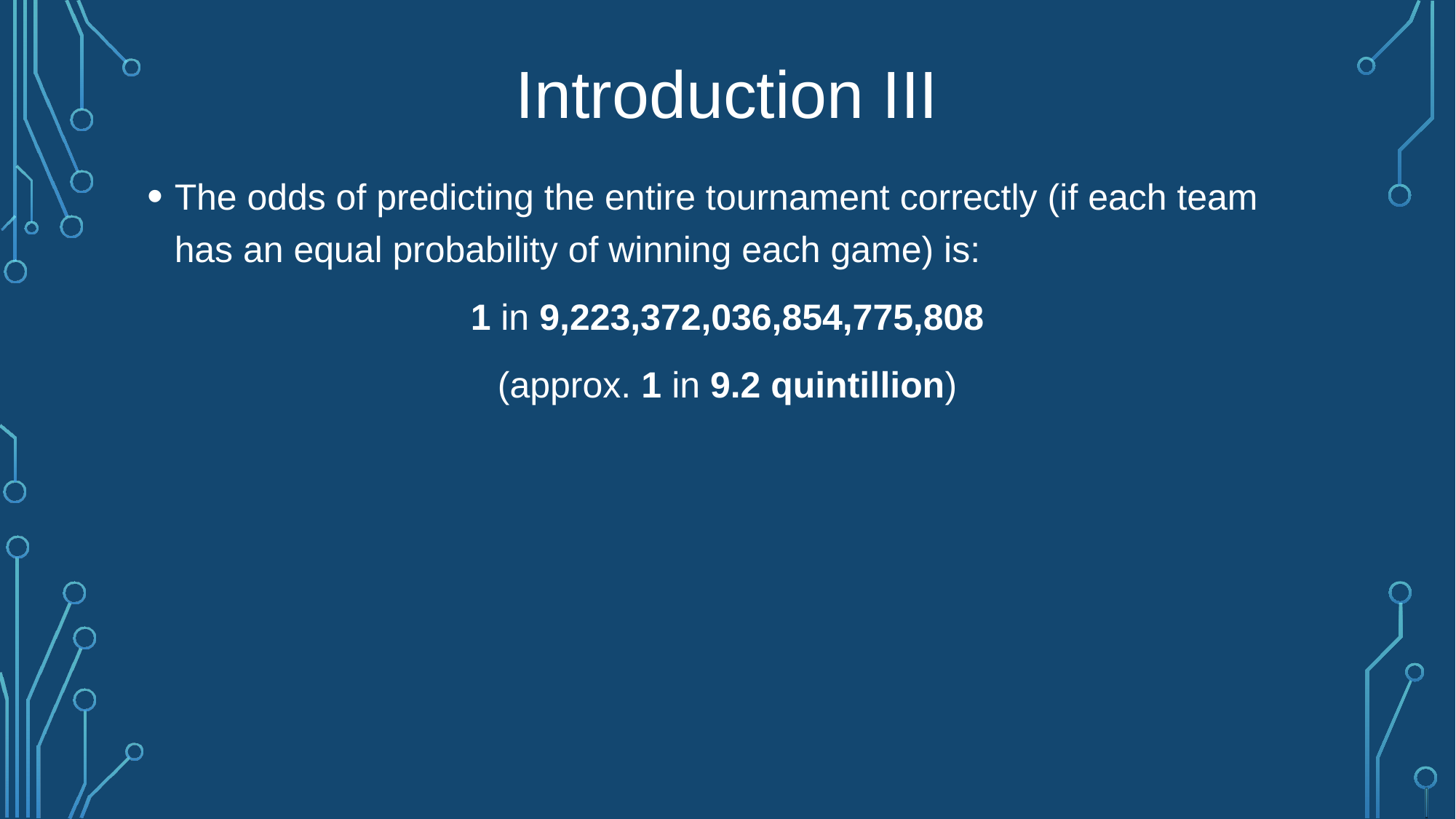

# Introduction III
The odds of predicting the entire tournament correctly (if each team has an equal probability of winning each game) is:
1 in 9,223,372,036,854,775,808
(approx. 1 in 9.2 quintillion)